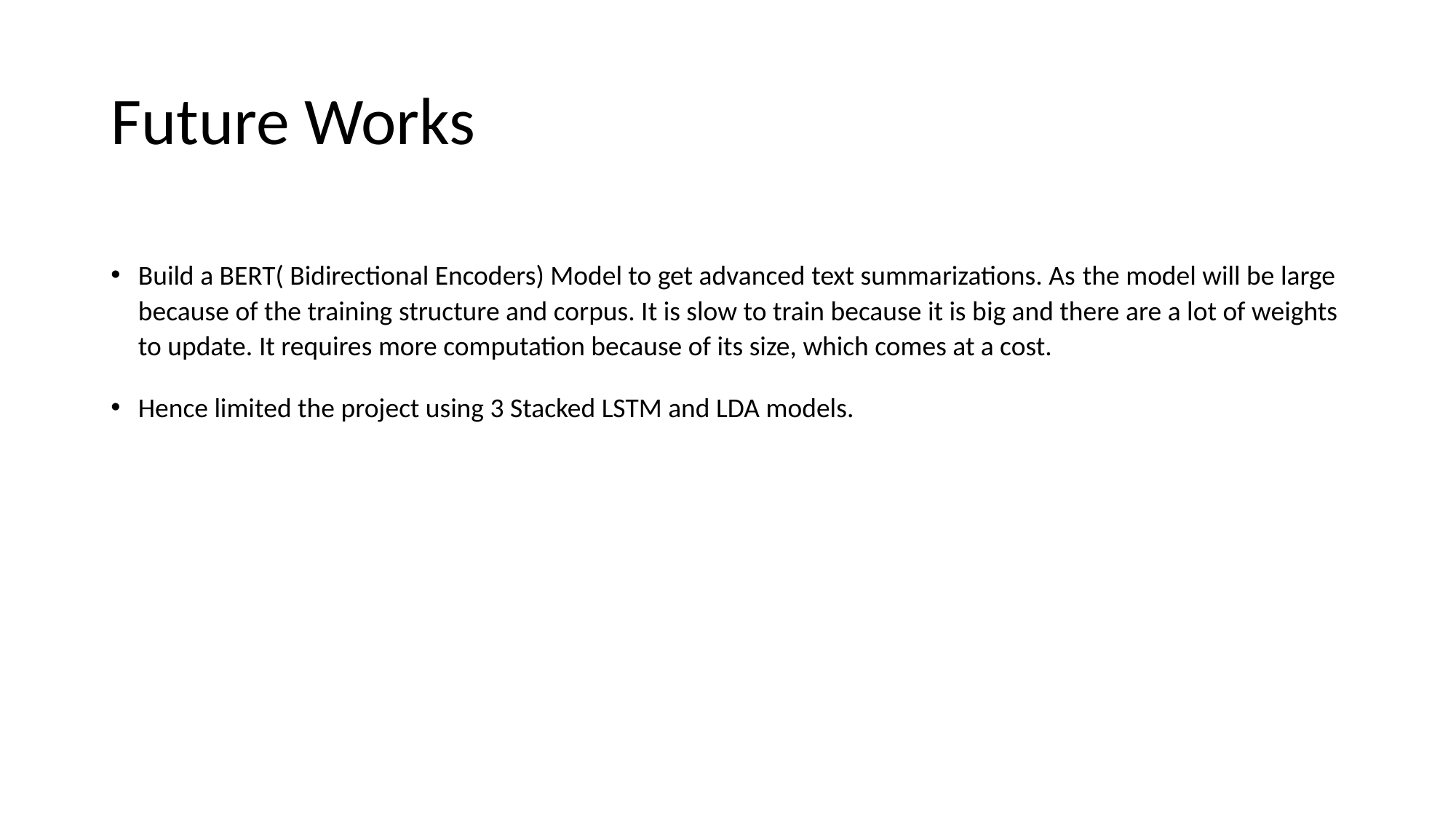

# Future Works

Build a BERT( Bidirectional Encoders) Model to get advanced text summarizations. As the model will be large because of the training structure and corpus. It is slow to train because it is big and there are a lot of weights to update. It requires more computation because of its size, which comes at a cost.
Hence limited the project using 3 Stacked LSTM and LDA models.